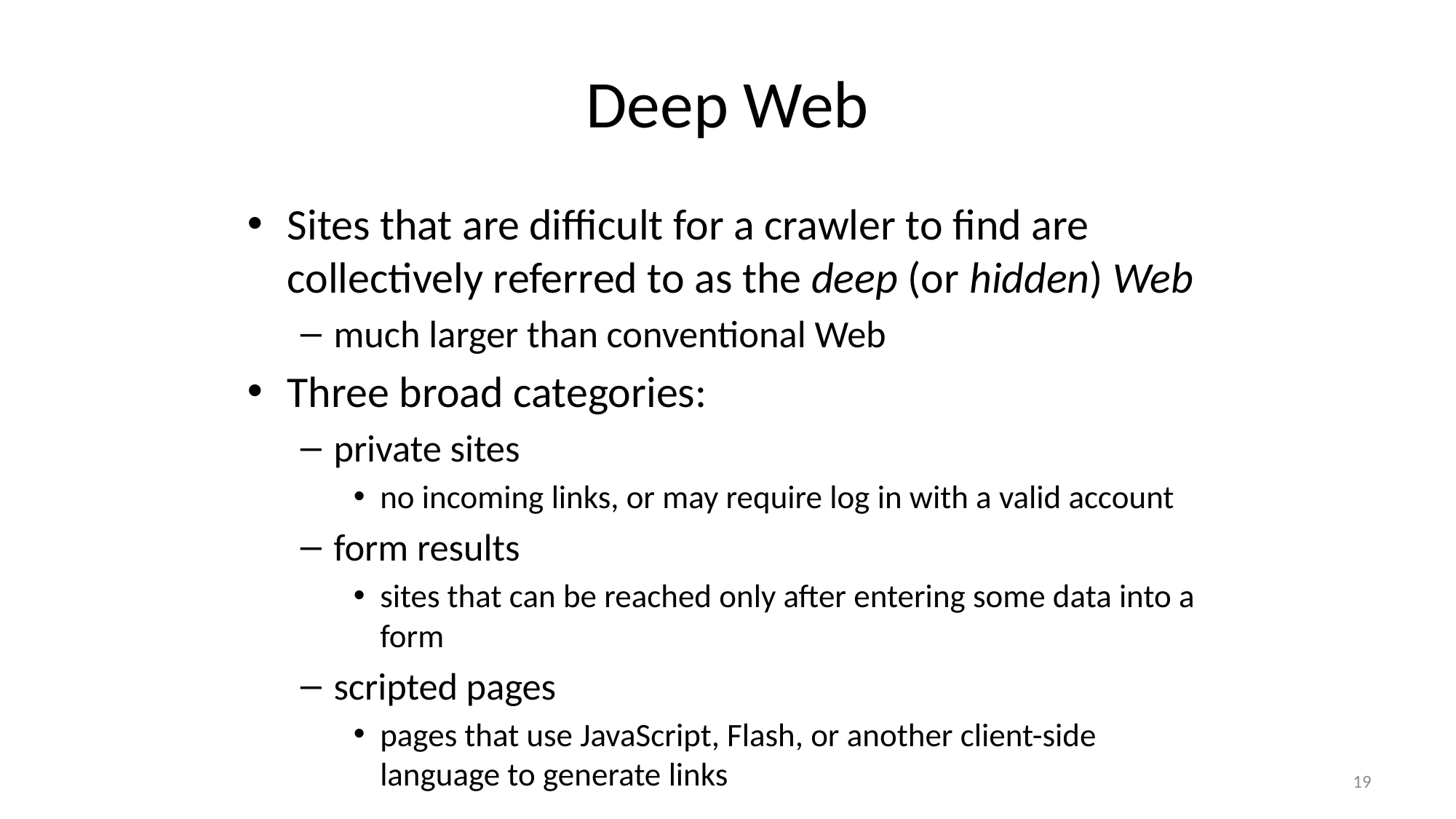

# Deep Web
Sites that are difficult for a crawler to find are collectively referred to as the deep (or hidden) Web
much larger than conventional Web
Three broad categories:
private sites
no incoming links, or may require log in with a valid account
form results
sites that can be reached only after entering some data into a form
scripted pages
pages that use JavaScript, Flash, or another client-side language to generate links
19